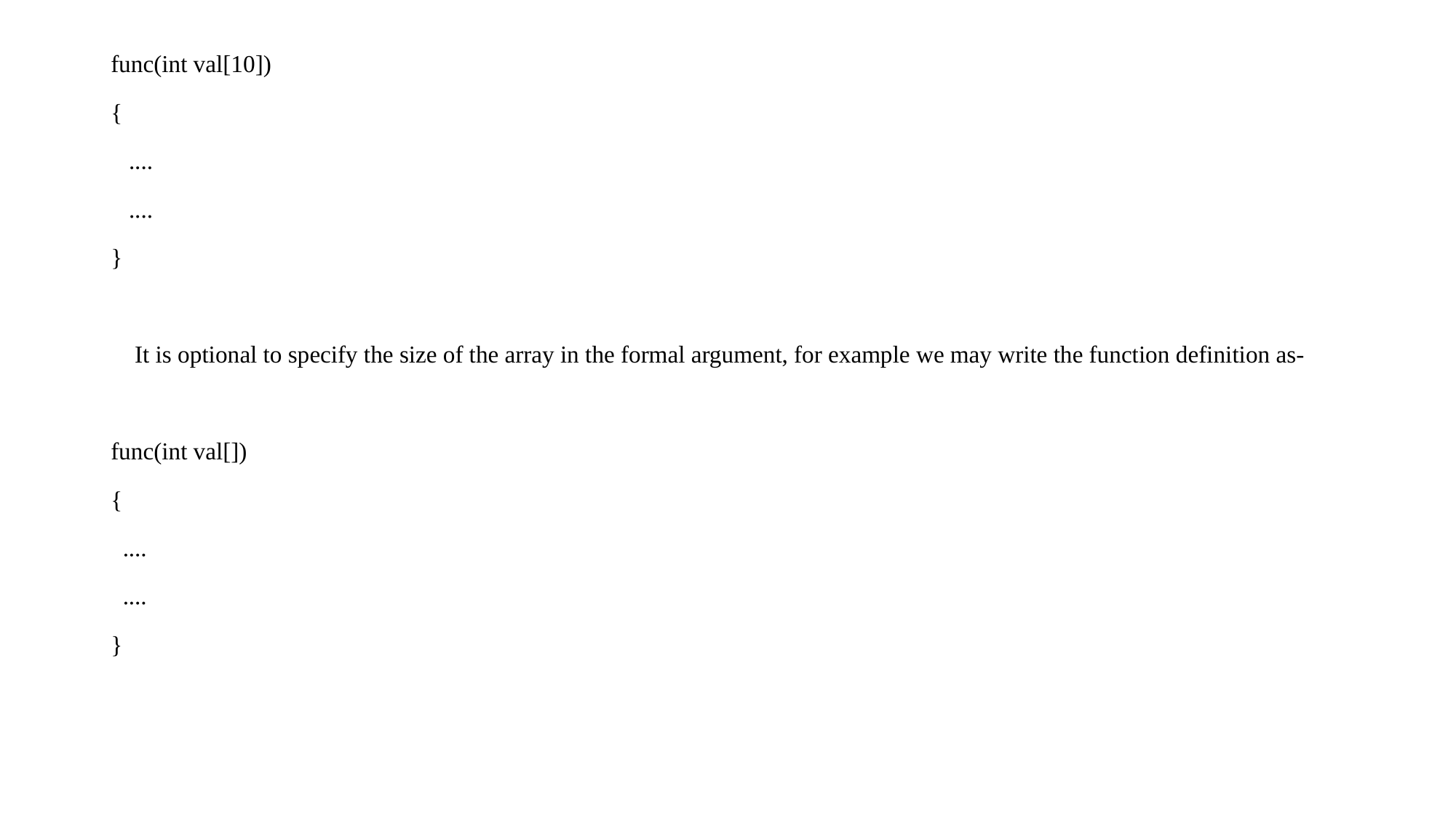

func(int val[10])
{
   ....
   ....
}

    It is optional to specify the size of the array in the formal argument, for example we may write the function definition as-

func(int val[])
{
  ....
  ....
}